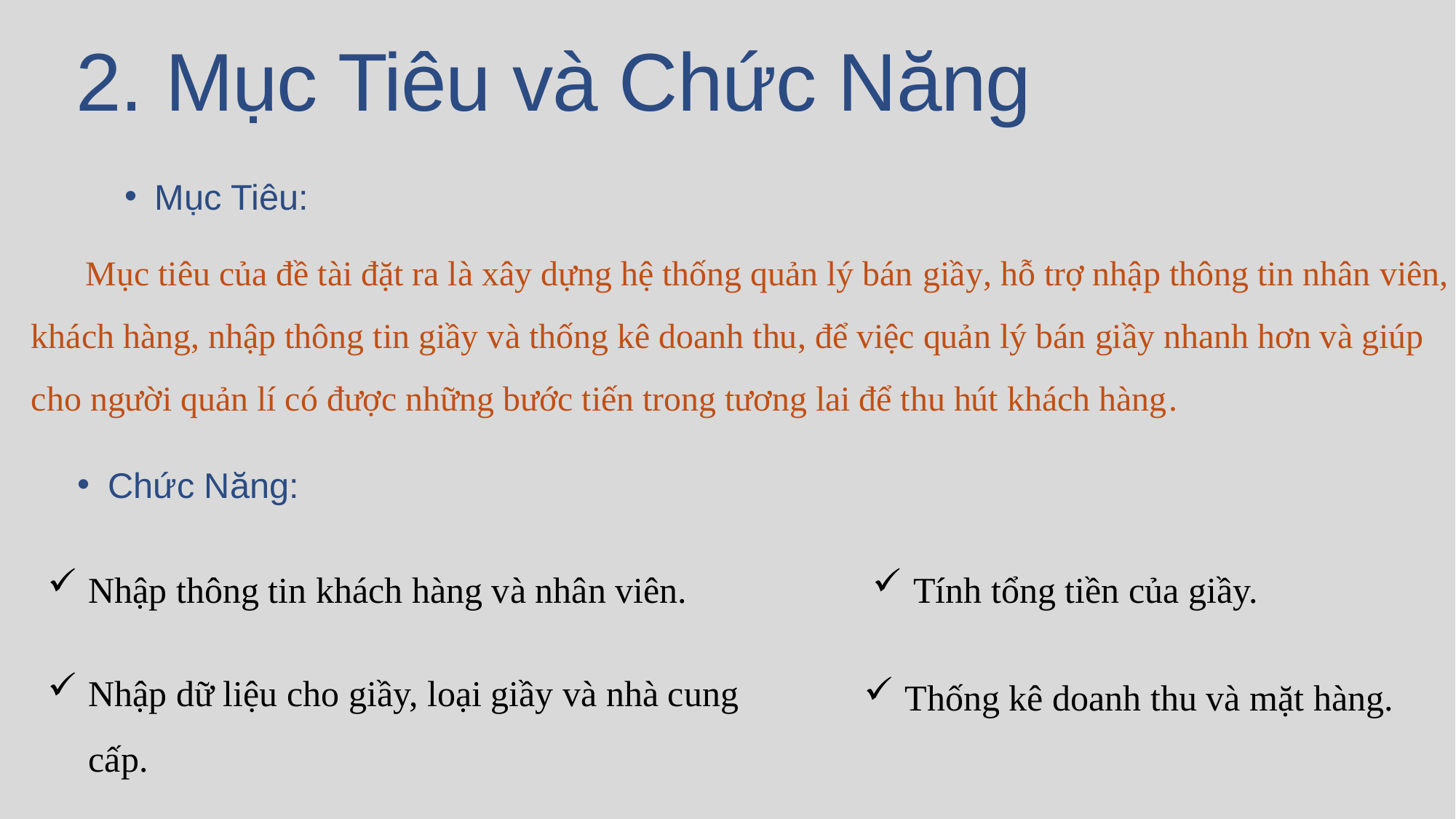

2. Mục Tiêu và Chức Năng
Mục Tiêu:
Mục tiêu của đề tài đặt ra là xây dựng hệ thống quản lý bán giầy, hỗ trợ nhập thông tin nhân viên, khách hàng, nhập thông tin giầy và thống kê doanh thu, để việc quản lý bán giầy nhanh hơn và giúp cho người quản lí có được những bước tiến trong tương lai để thu hút khách hàng.
Chức Năng:
Nhập thông tin khách hàng và nhân viên.
Tính tổng tiền của giầy.
Nhập dữ liệu cho giầy, loại giầy và nhà cung cấp.
Thống kê doanh thu và mặt hàng.